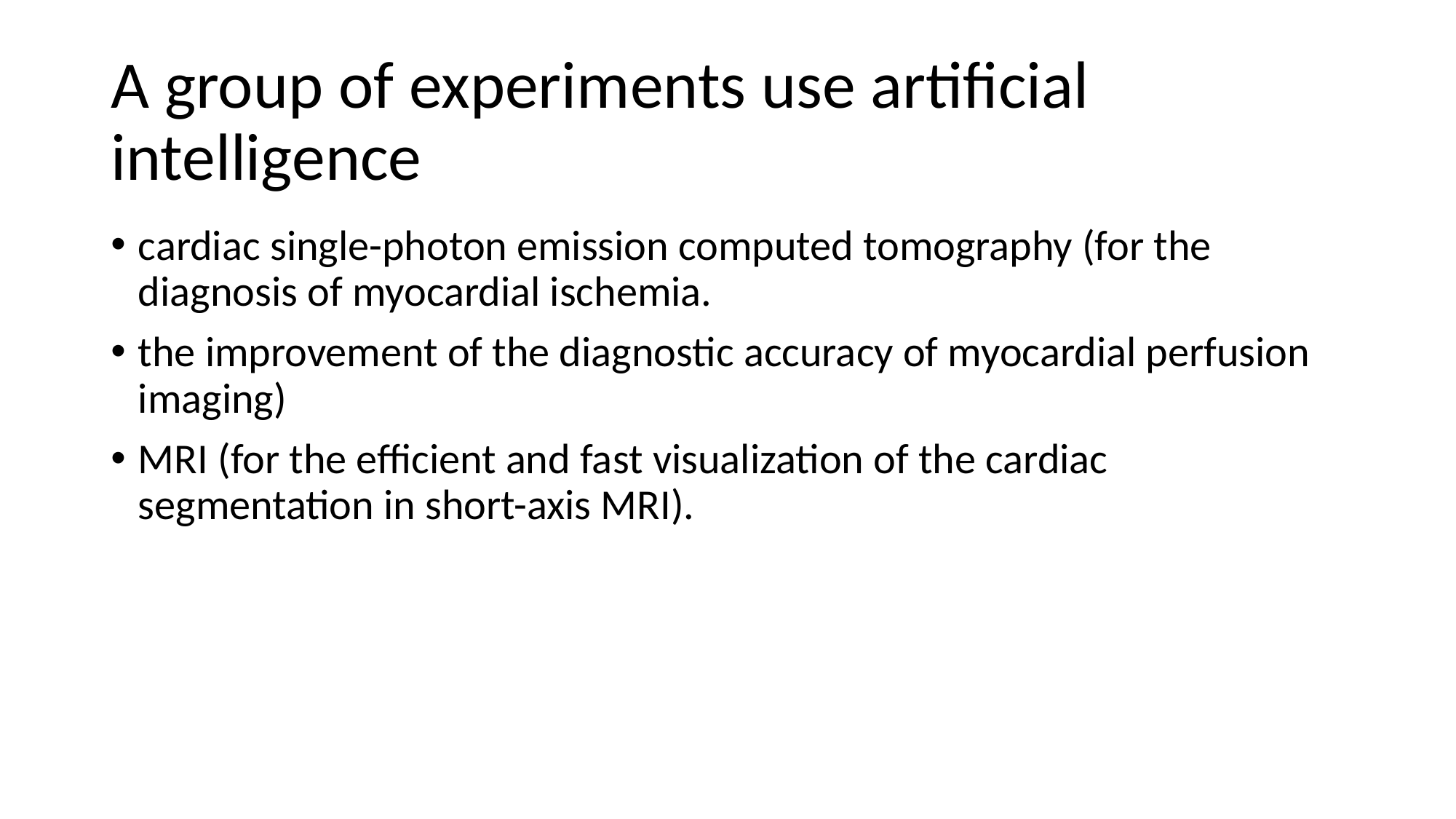

# A group of experiments use artificial intelligence
cardiac single-photon emission computed tomography (for the diagnosis of myocardial ischemia.
the improvement of the diagnostic accuracy of myocardial perfusion imaging)
MRI (for the efficient and fast visualization of the cardiac segmentation in short-axis MRI).